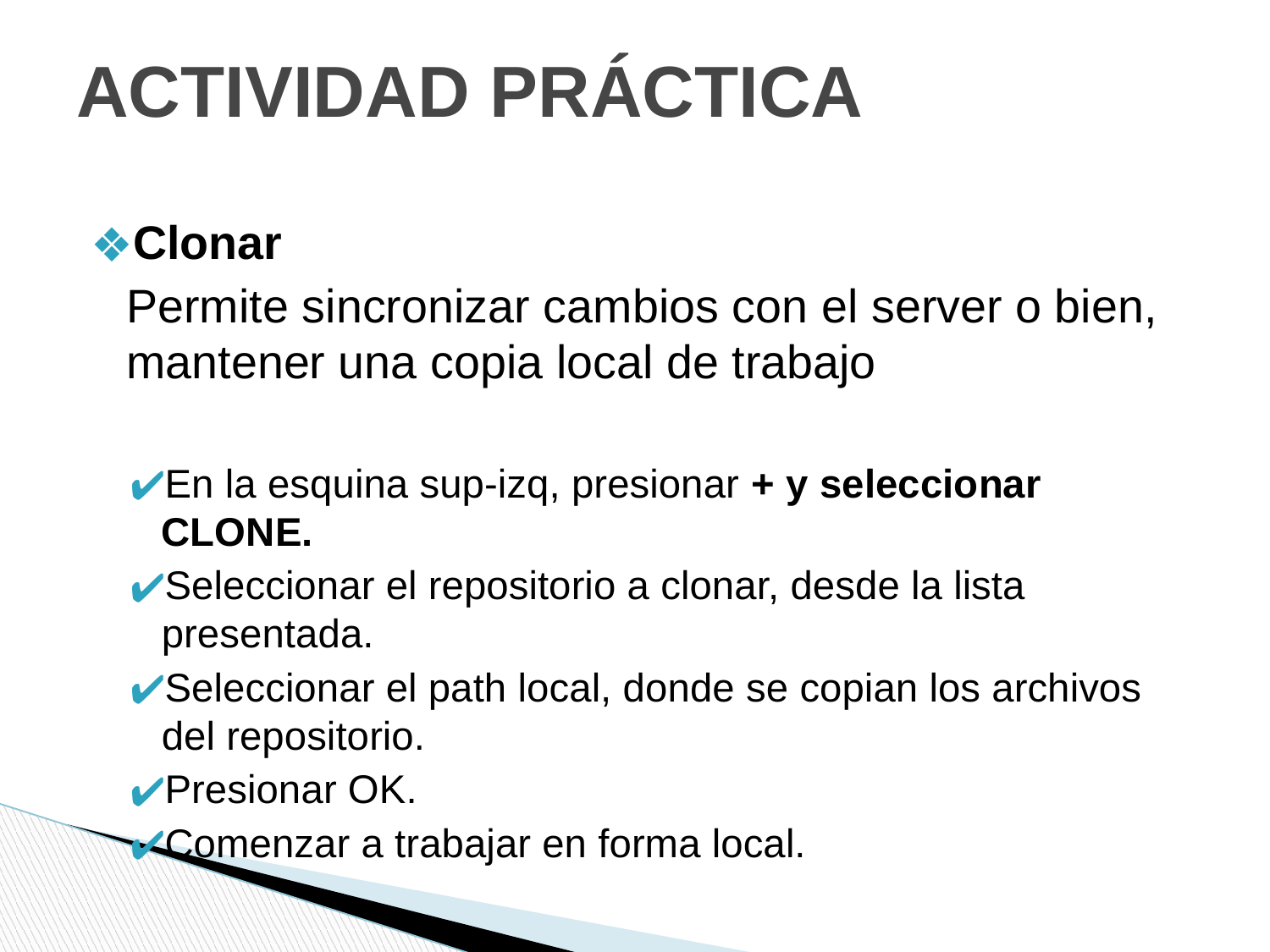

# ACTIVIDAD PRÁCTICA

Clonar
	Permite sincronizar cambios con el server o bien, mantener una copia local de trabajo

En la esquina sup-izq, presionar + y seleccionar CLONE.
Seleccionar el repositorio a clonar, desde la lista presentada.
Seleccionar el path local, donde se copian los archivos del repositorio.
Presionar OK.
Comenzar a trabajar en forma local.